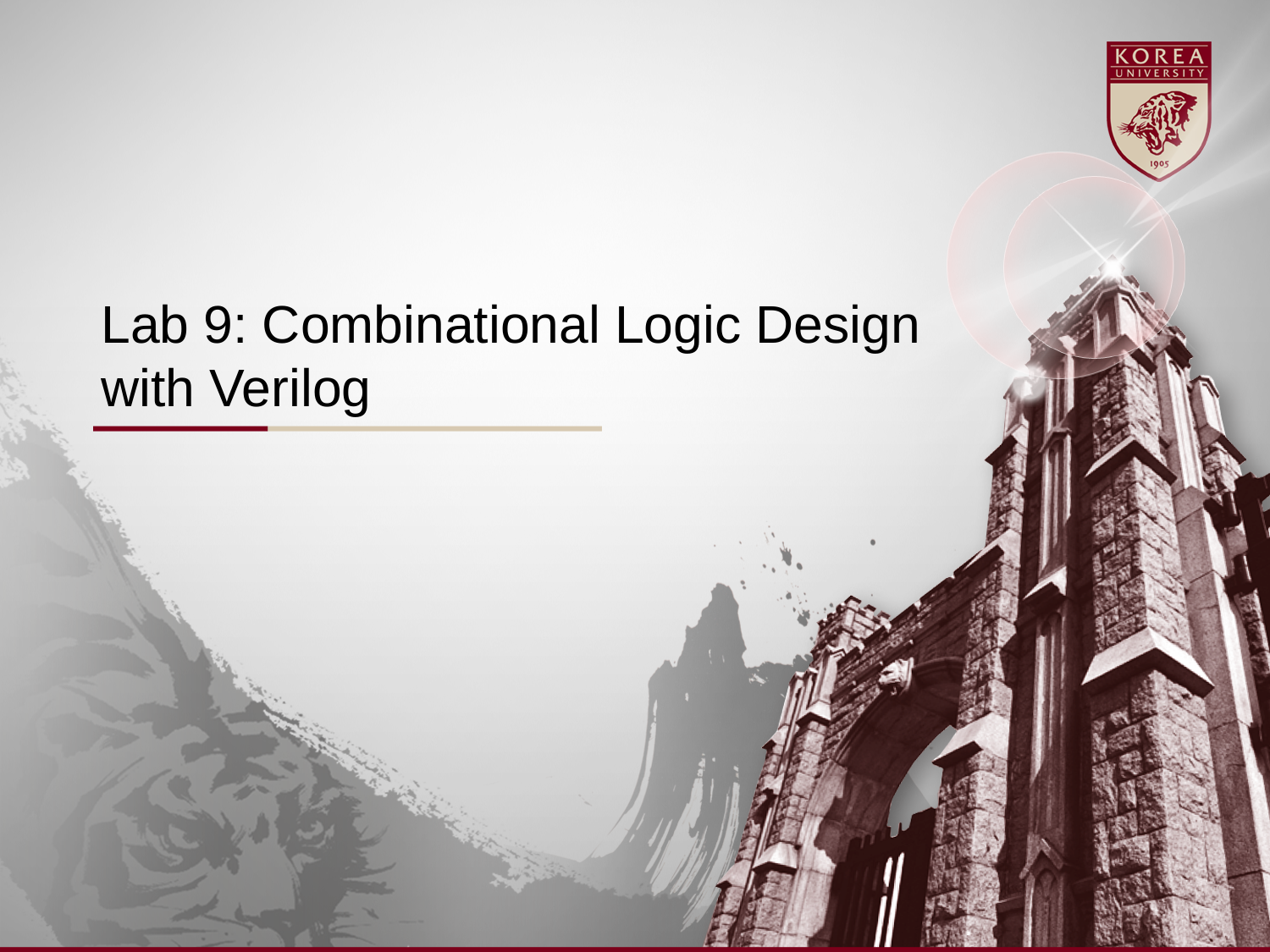

# Lab 9: Combinational Logic Design with Verilog